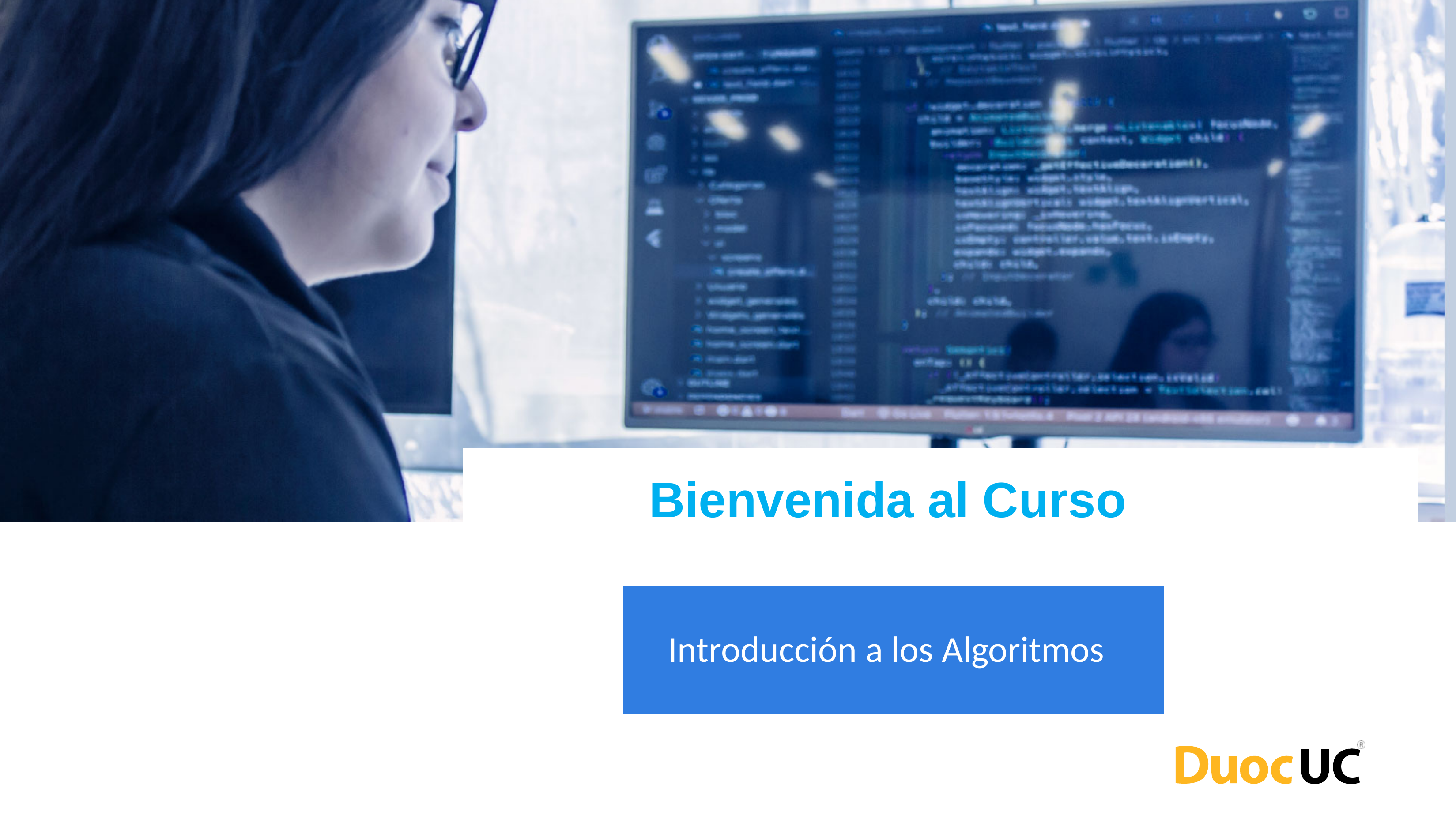

# Bienvenida al Curso

Introducción a los Algoritmos